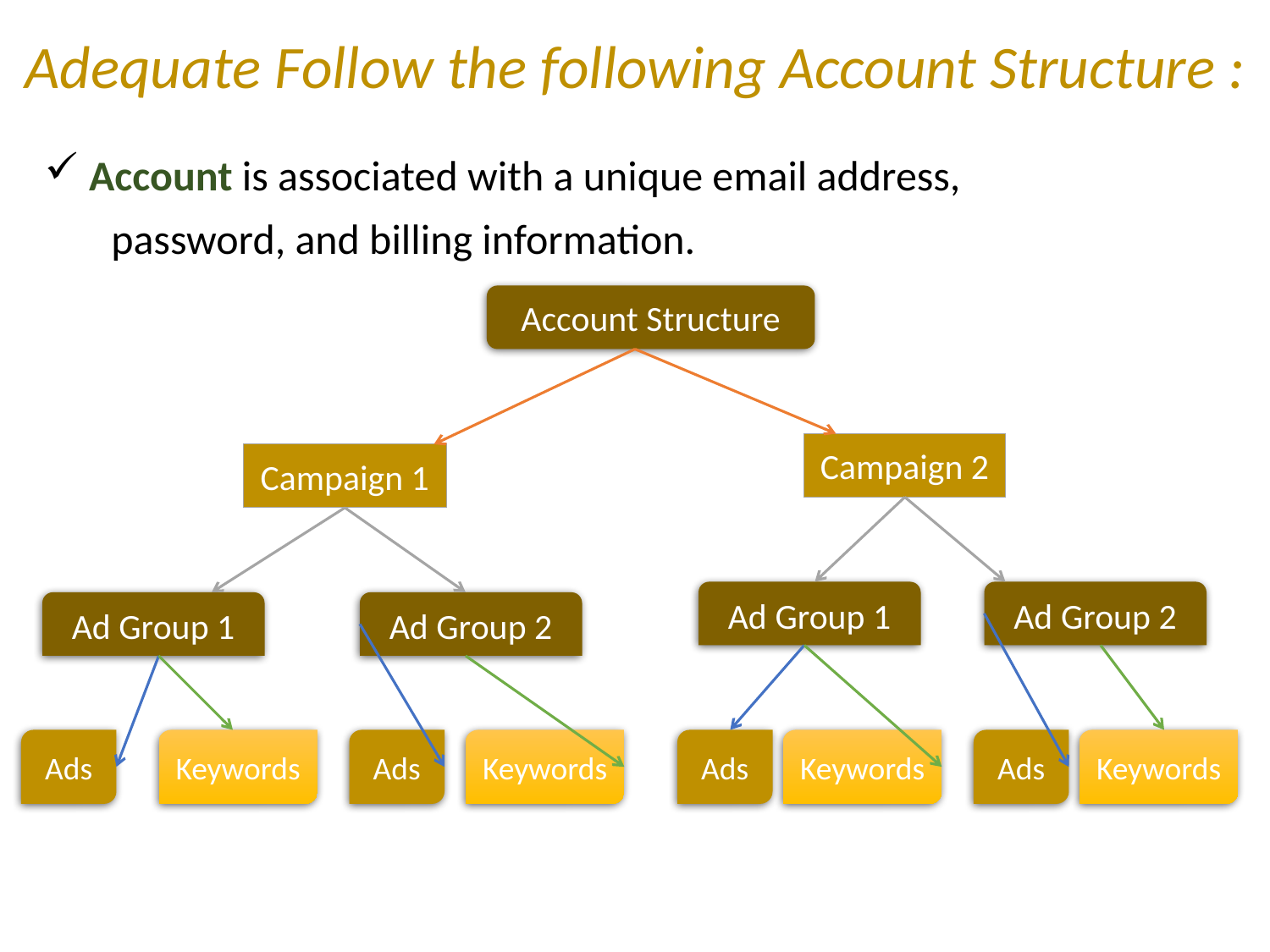

# Adequate Follow the following Account Structure :
 Account is associated with a unique email address,
       password, and billing information.
Account Structure
Ads
 Keywords
Campaign 2
Campaign 1
Ads
 Keywords
Ad Group 1
Ad Group 2
Ad Group 1
Ad Group 2
Ads
 Keywords
Ads
Keywords
Ads
Keywords
Ads
Keywords
Ads
Keywords
Ads